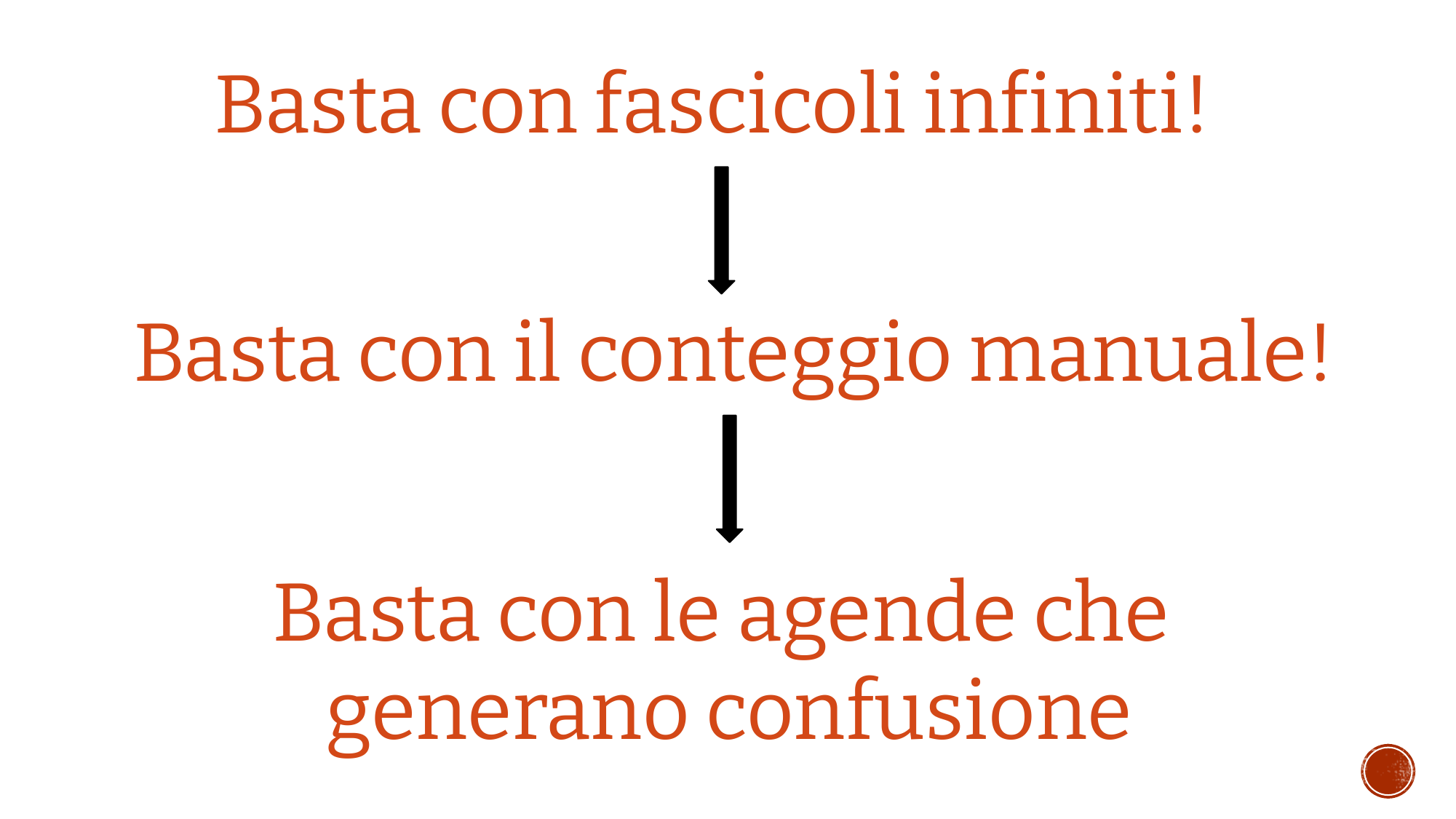

Basta con fascicoli infiniti!

Basta con il conteggio manuale!

Basta con le agende che
generano confusione